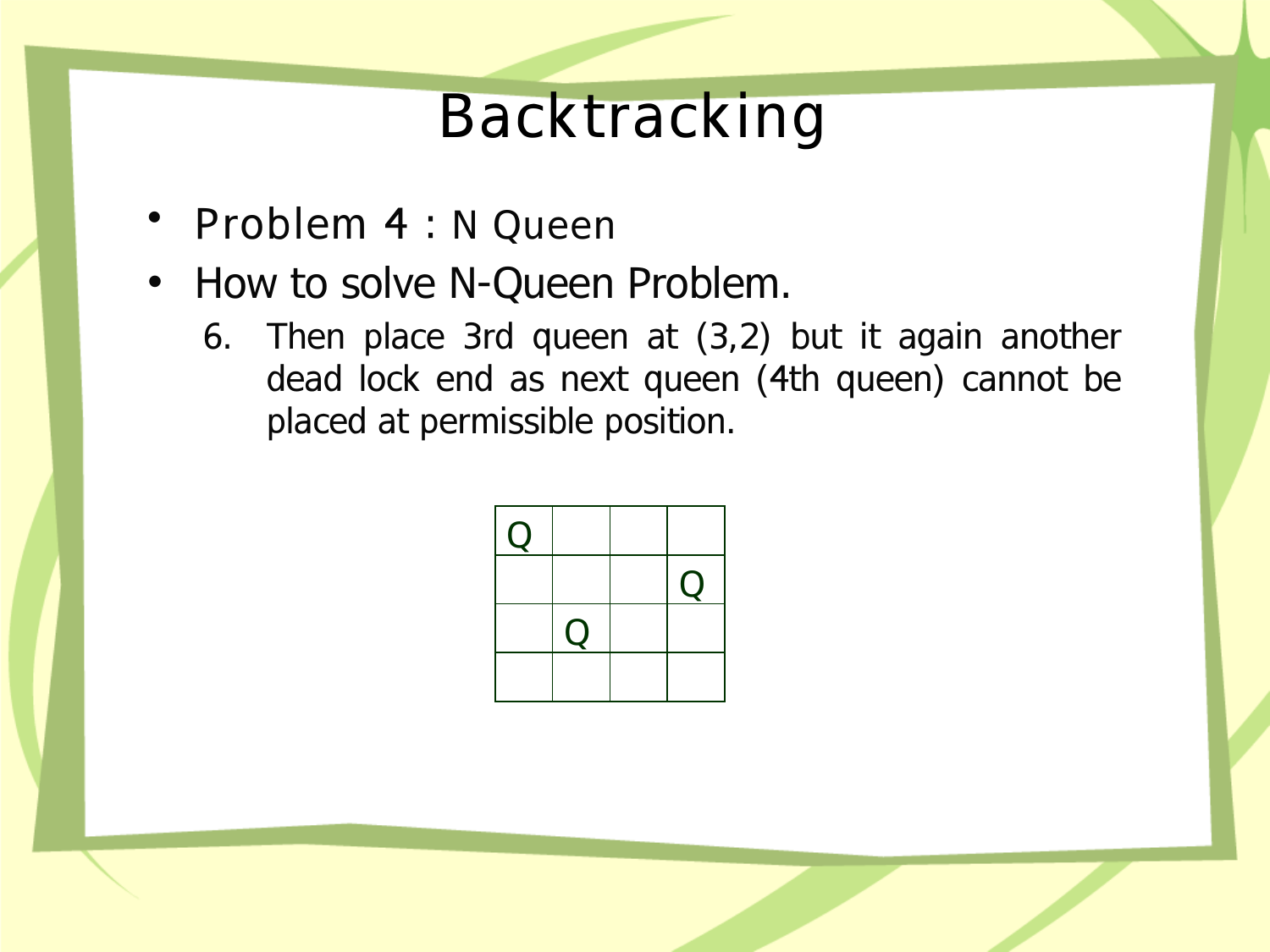

# Backtracking
Problem 4 : N Queen
How to solve N-Queen Problem.
Then place 3rd queen at (3,2) but it again another dead lock end as next queen (4th queen) cannot be placed at permissible position.
| Q |  |  |  |
| --- | --- | --- | --- |
|  |  |  | Q |
|  | Q |  |  |
|  |  |  |  |